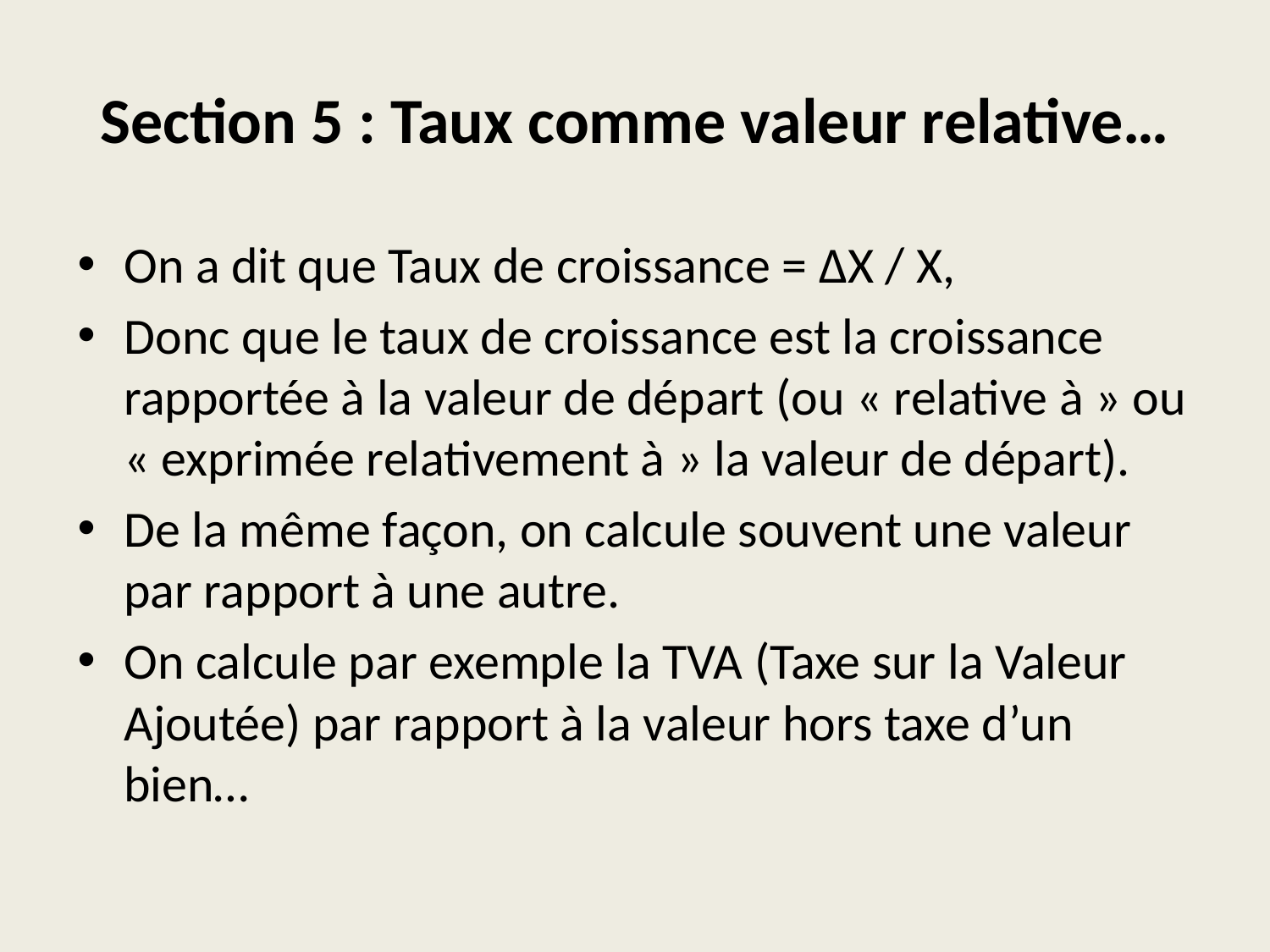

# Section 5 : Taux comme valeur relative…
On a dit que Taux de croissance = ΔX / X,
Donc que le taux de croissance est la croissance rapportée à la valeur de départ (ou « relative à » ou « exprimée relativement à » la valeur de départ).
De la même façon, on calcule souvent une valeur par rapport à une autre.
On calcule par exemple la TVA (Taxe sur la Valeur Ajoutée) par rapport à la valeur hors taxe d’un bien…